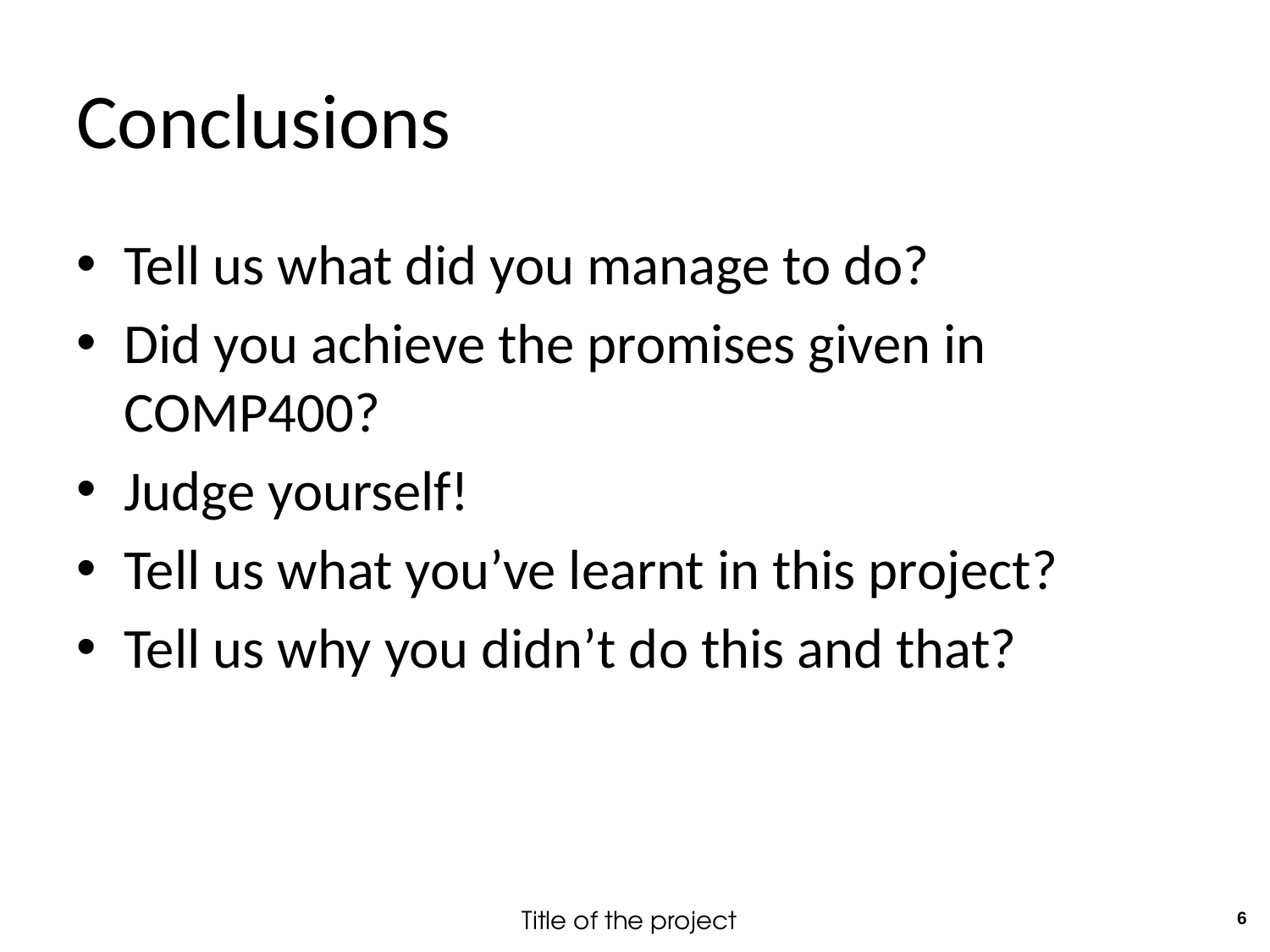

# Conclusions
Tell us what did you manage to do?
Did you achieve the promises given in COMP400?
Judge yourself!
Tell us what you’ve learnt in this project?
Tell us why you didn’t do this and that?
6
Title of the project